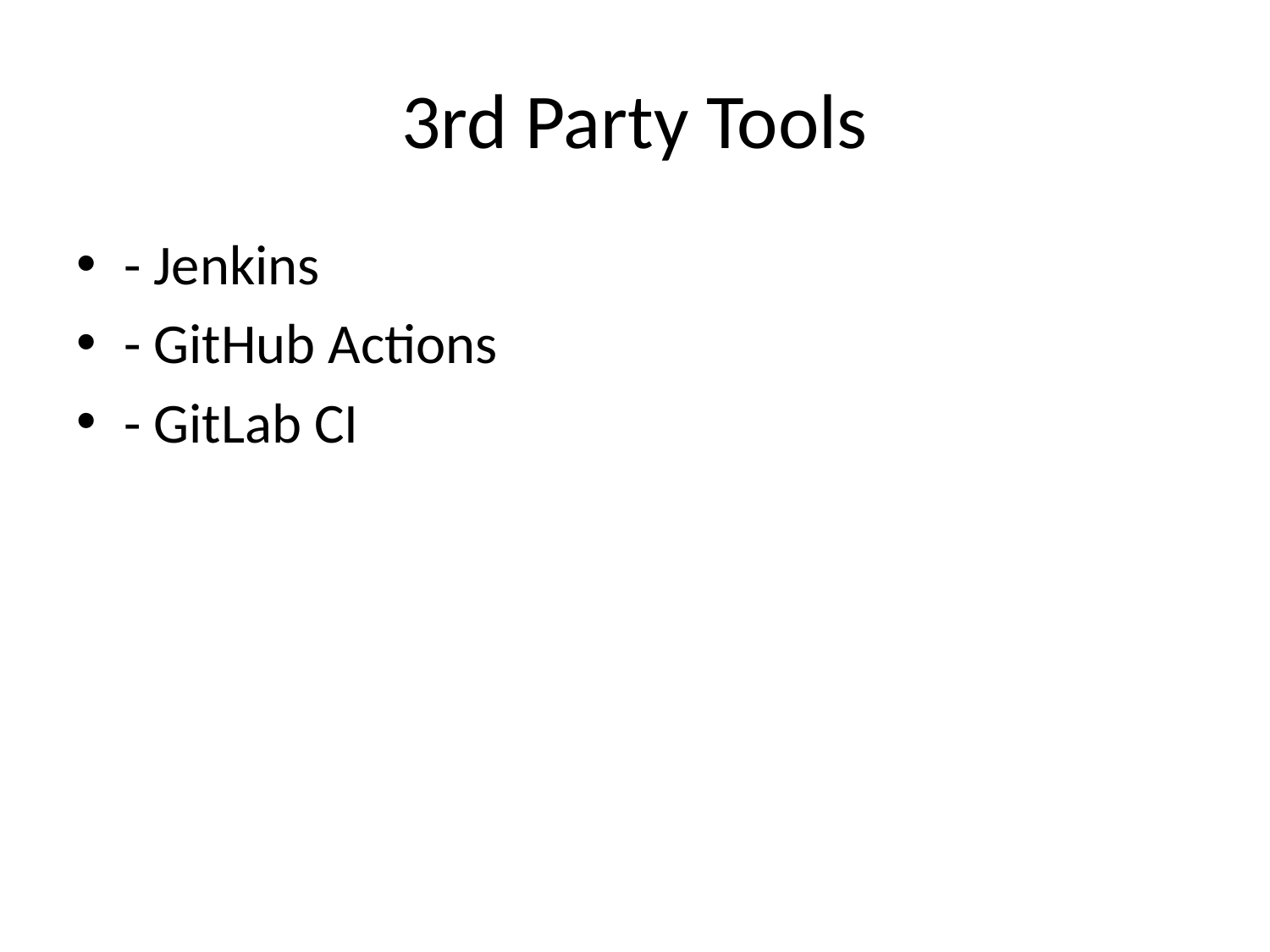

# 3rd Party Tools
- Jenkins
- GitHub Actions
- GitLab CI